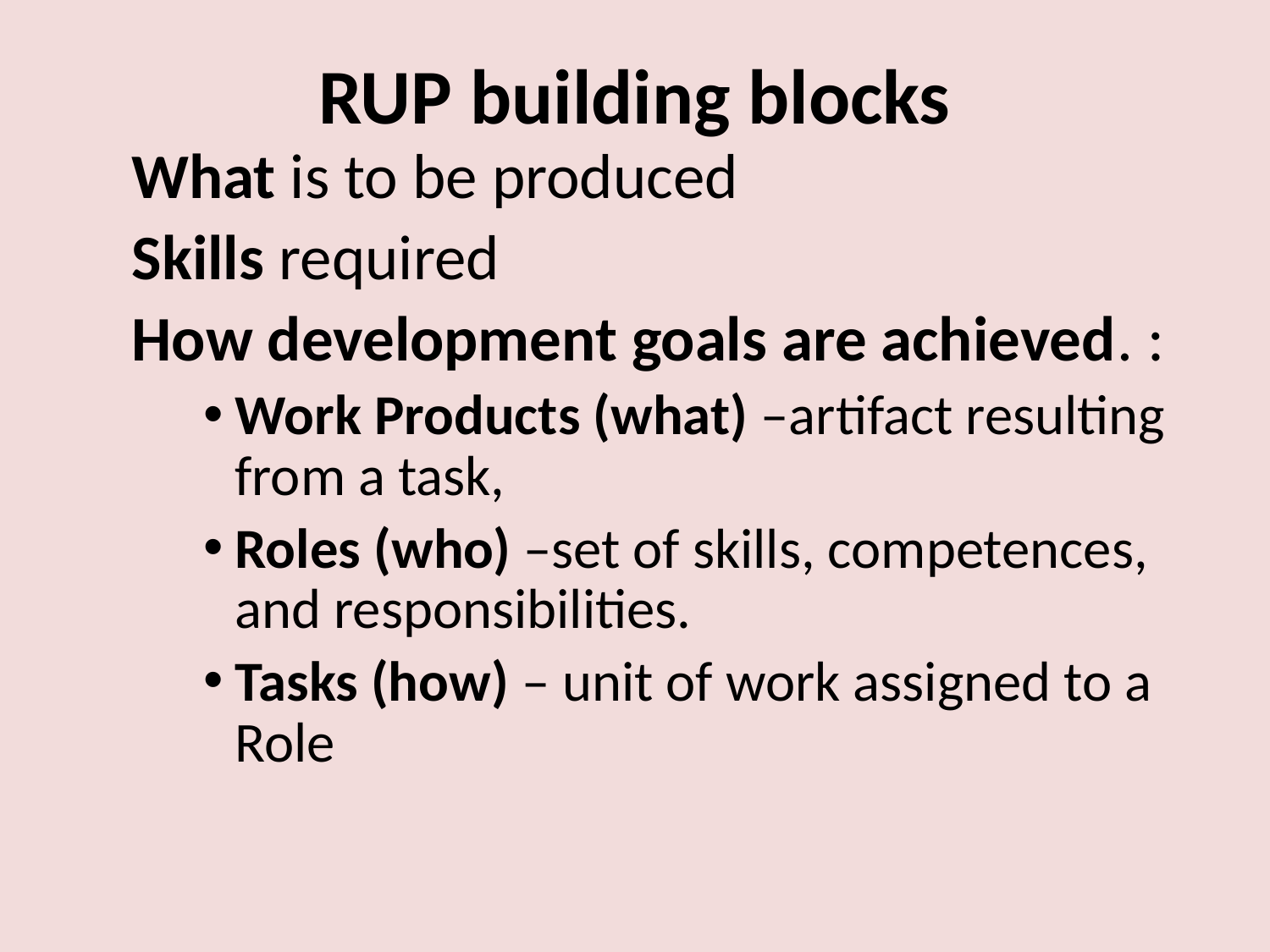

# RUP building blocks
What is to be produced
Skills required
How development goals are achieved. :
Work Products (what) –artifact resulting from a task,
Roles (who) –set of skills, competences, and responsibilities.
Tasks (how) – unit of work assigned to a Role